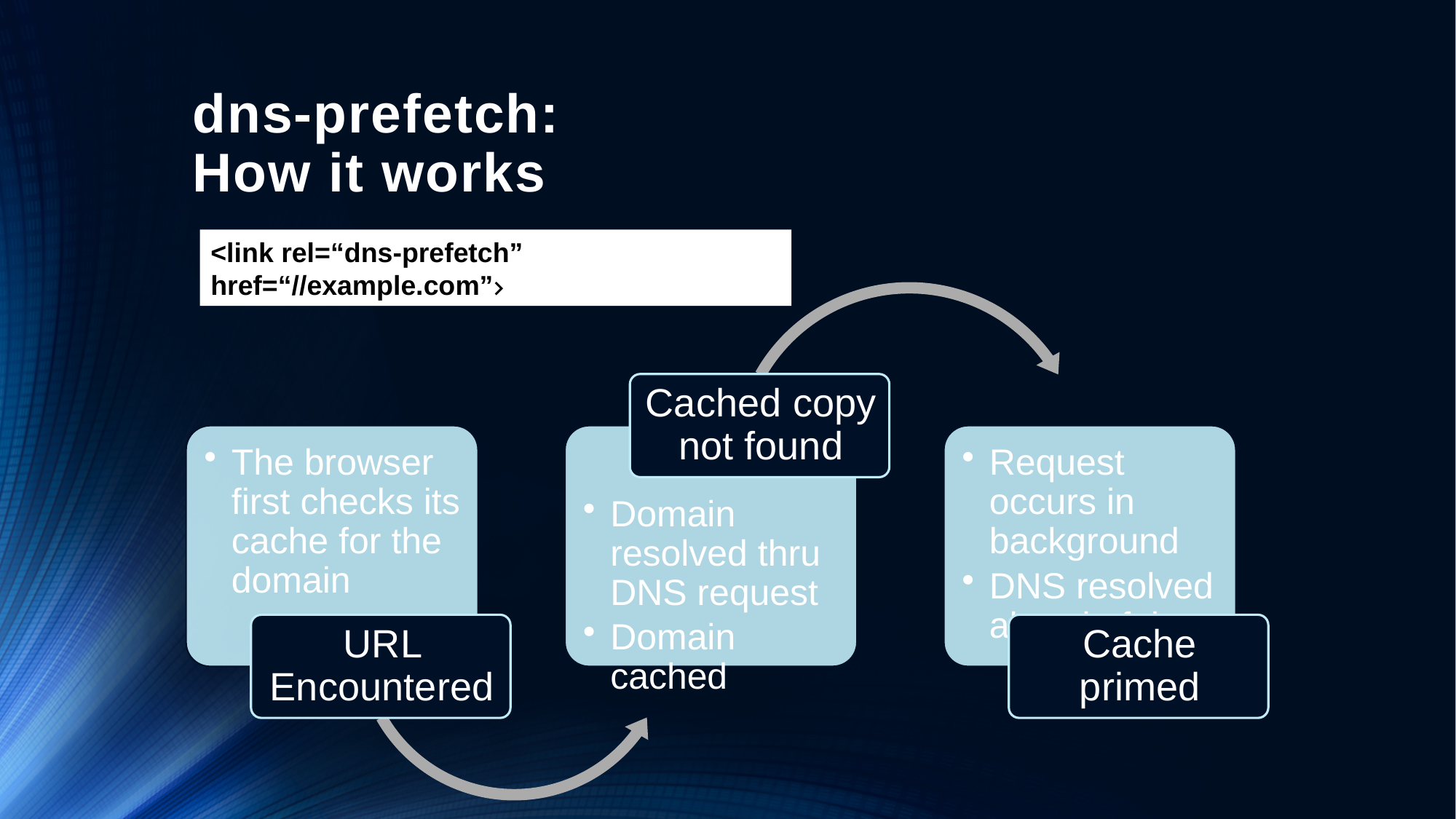

# dns-prefetch: How it works
<link rel=“dns-prefetch” href=“//example.com”>
The browser first checks its cache for the domain
URL Encountered
Domain resolved thru DNS request
Domain cached
Cached copy not found
Request occurs in background
DNS resolved ahead of time
Cache primed